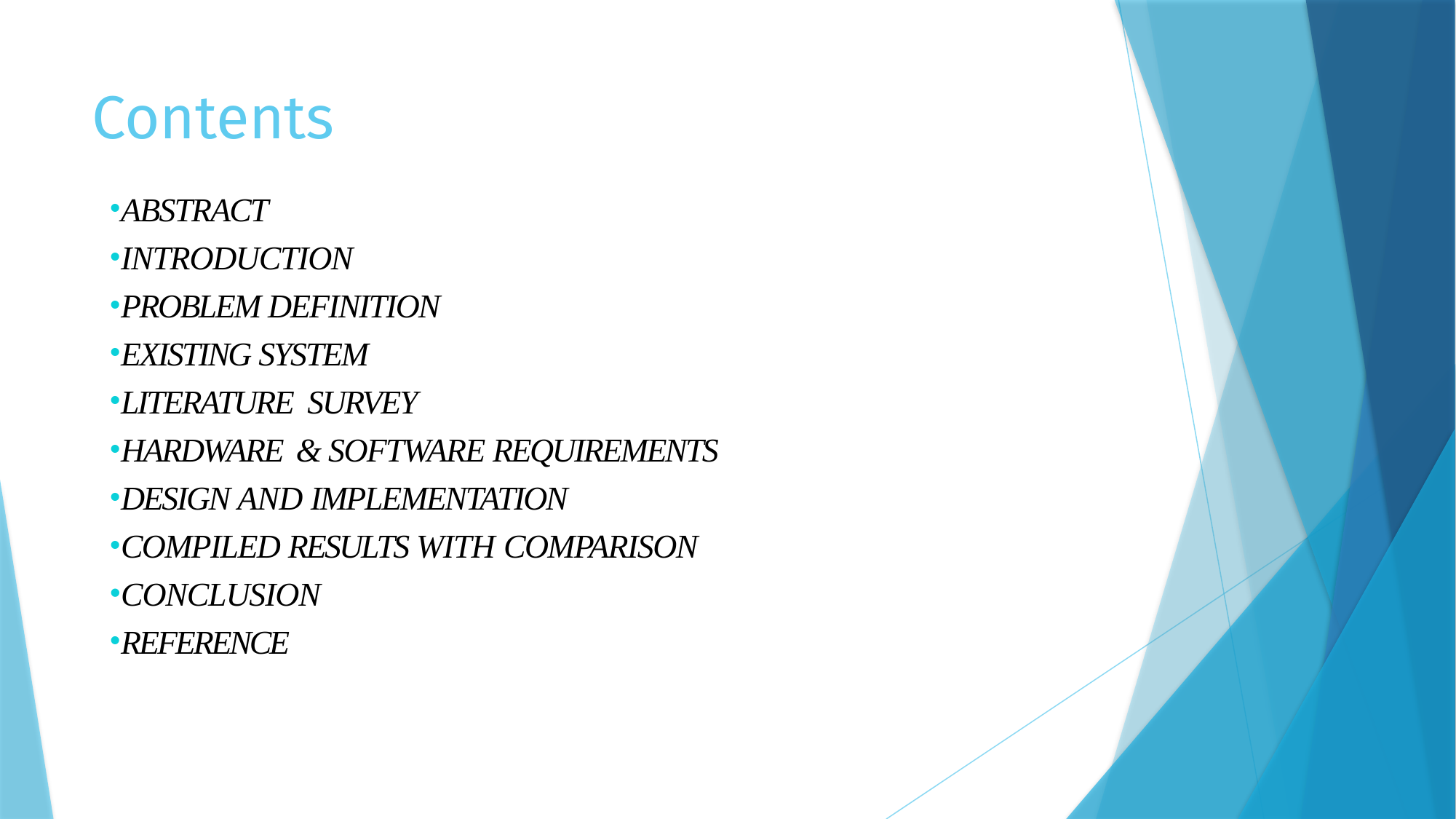

# Contents
ABSTRACT
INTRODUCTION
PROBLEM DEFINITION
EXISTING SYSTEM
LITERATURE  SURVEY
HARDWARE  & SOFTWARE REQUIREMENTS
DESIGN AND IMPLEMENTATION
COMPILED RESULTS WITH COMPARISON
CONCLUSION
REFERENCE